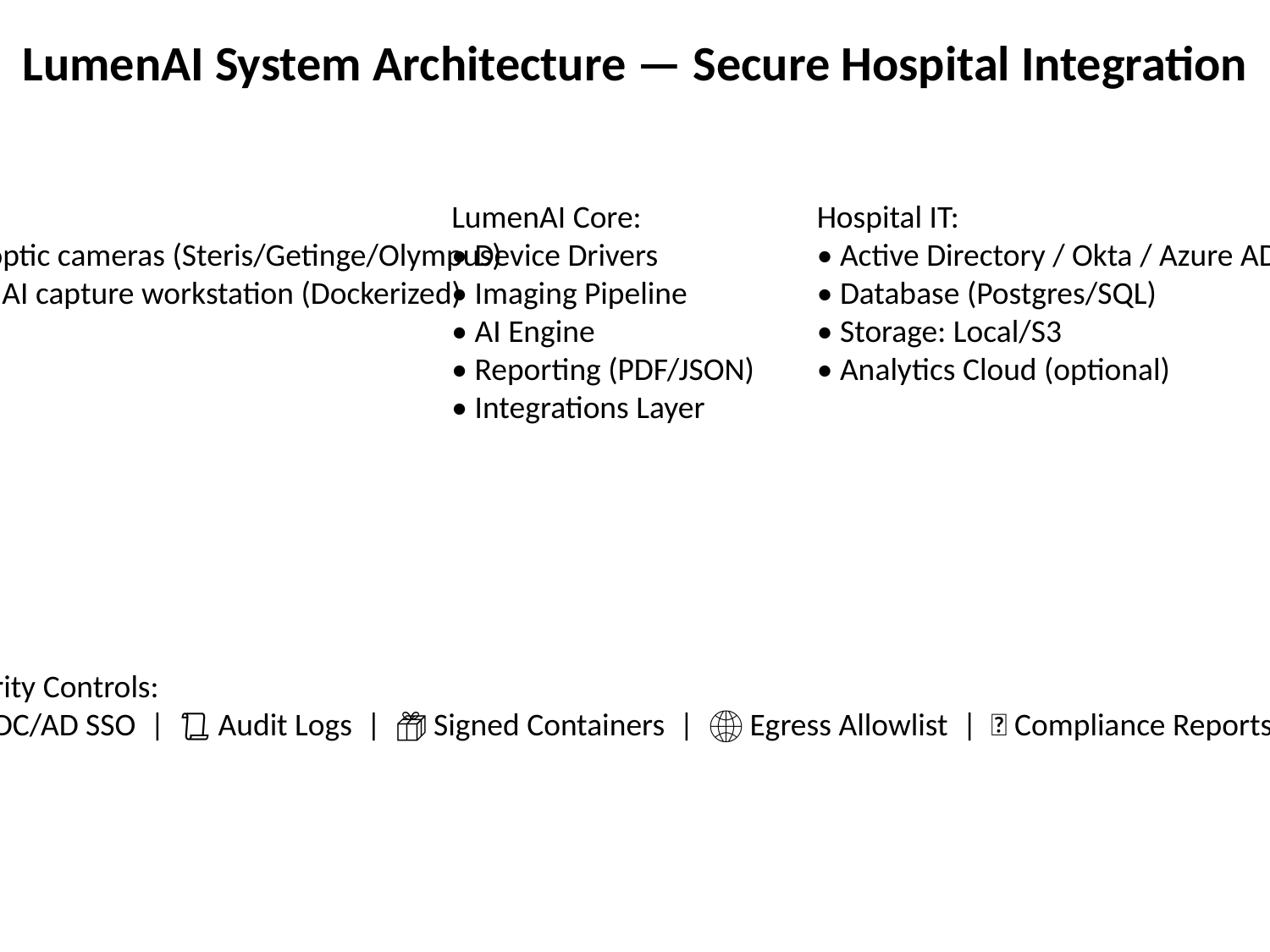

LumenAI System Architecture — Secure Hospital Integration
Devices:
• Fibre optic cameras (Steris/Getinge/Olympus)
• LumenAI capture workstation (Dockerized)
LumenAI Core:
• Device Drivers
• Imaging Pipeline
• AI Engine
• Reporting (PDF/JSON)
• Integrations Layer
Hospital IT:
• Active Directory / Okta / Azure AD
• Database (Postgres/SQL)
• Storage: Local/S3
• Analytics Cloud (optional)
Security Controls:
🔒 OIDC/AD SSO  |  📜 Audit Logs  |  📦 Signed Containers  |  🌐 Egress Allowlist  |  🧾 Compliance Reports